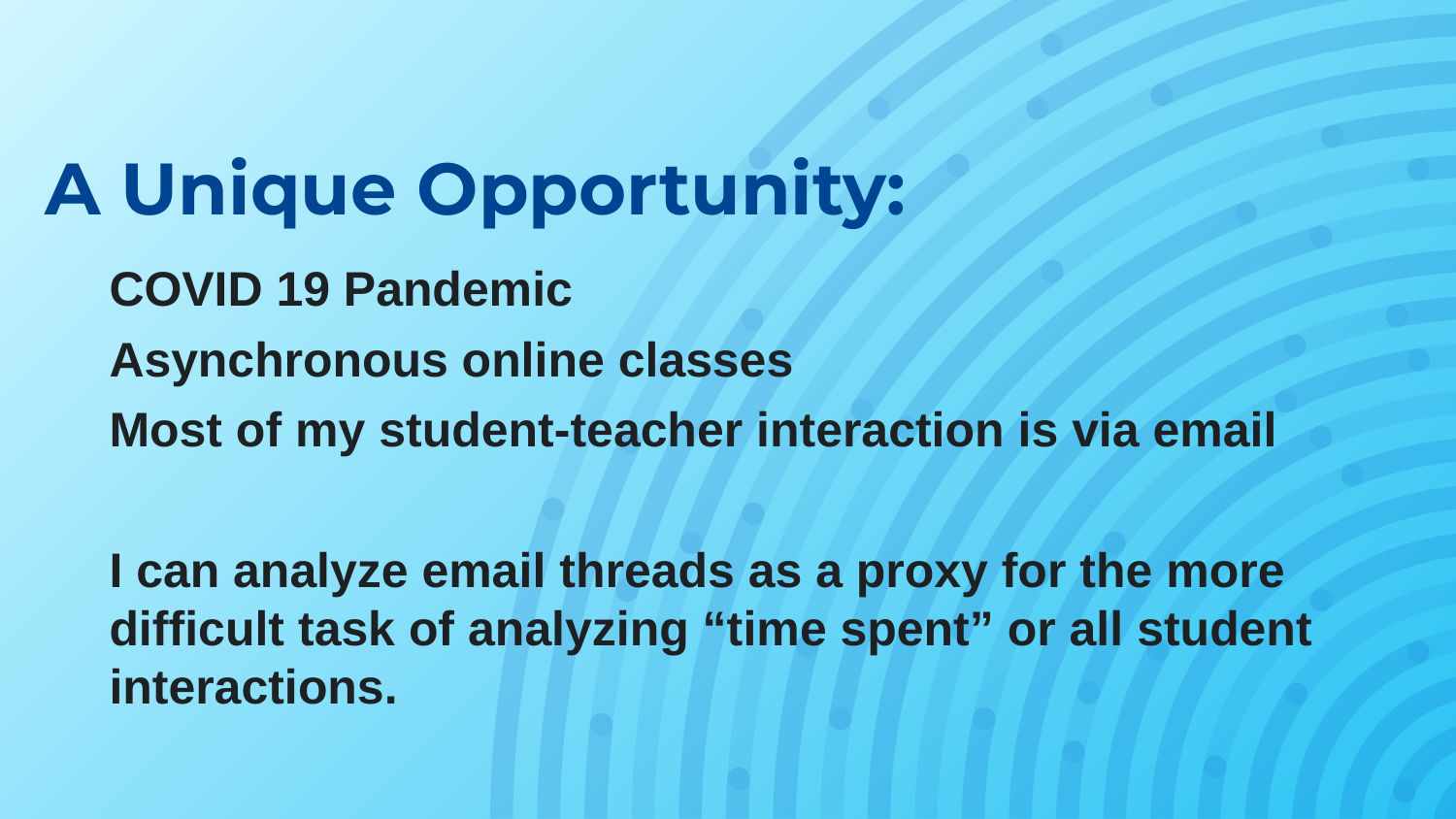

# A Unique Opportunity:
COVID 19 Pandemic
Asynchronous online classes
Most of my student-teacher interaction is via email

I can analyze email threads as a proxy for the more difficult task of analyzing “time spent” or all student interactions.